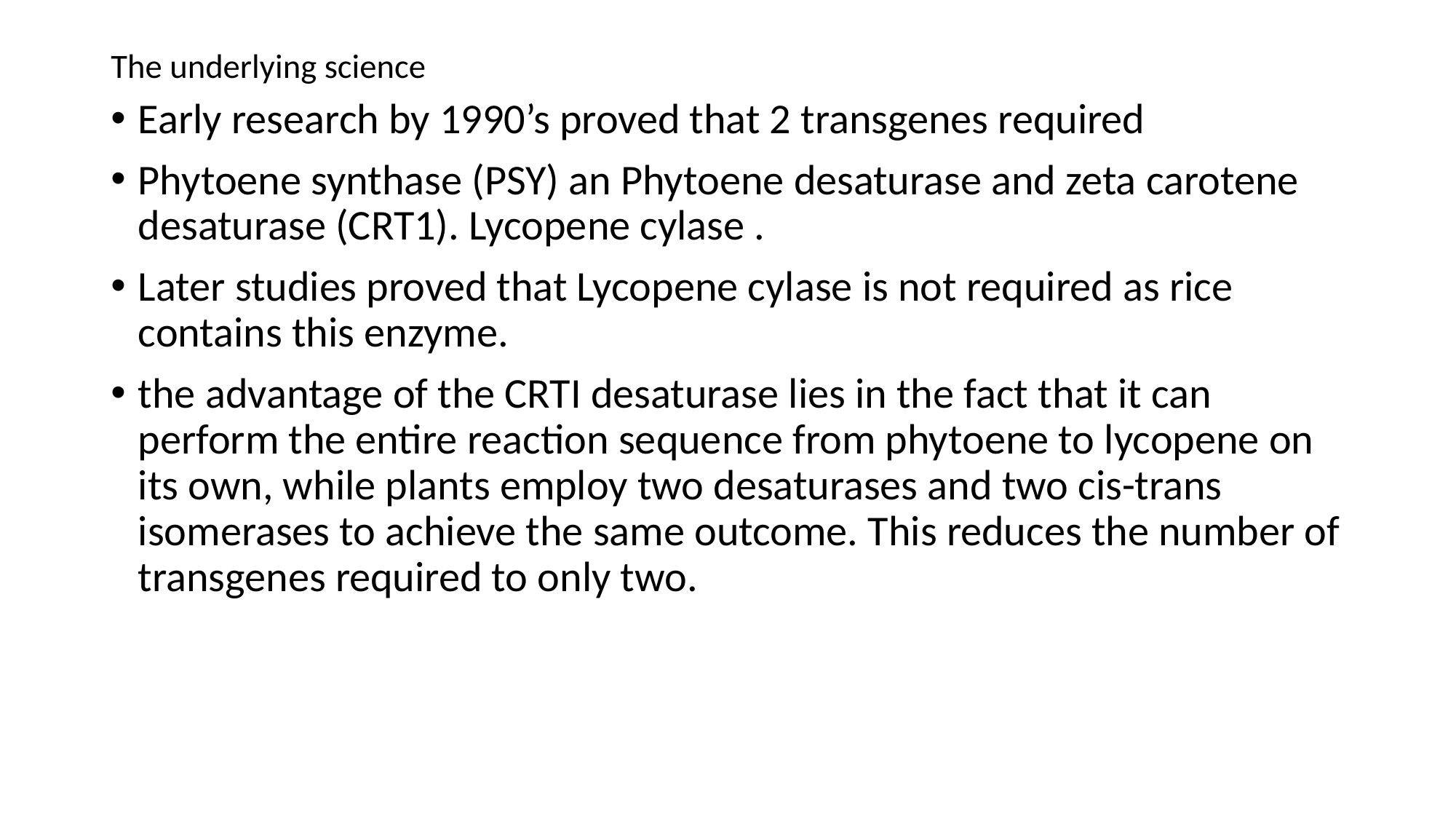

# The underlying science
Early research by 1990’s proved that 2 transgenes required
Phytoene synthase (PSY) an Phytoene desaturase and zeta carotene desaturase (CRT1). Lycopene cylase .
Later studies proved that Lycopene cylase is not required as rice contains this enzyme.
the advantage of the CRTI desaturase lies in the fact that it can perform the entire reaction sequence from phytoene to lycopene on its own, while plants employ two desaturases and two cis-trans isomerases to achieve the same outcome. This reduces the number of transgenes required to only two.